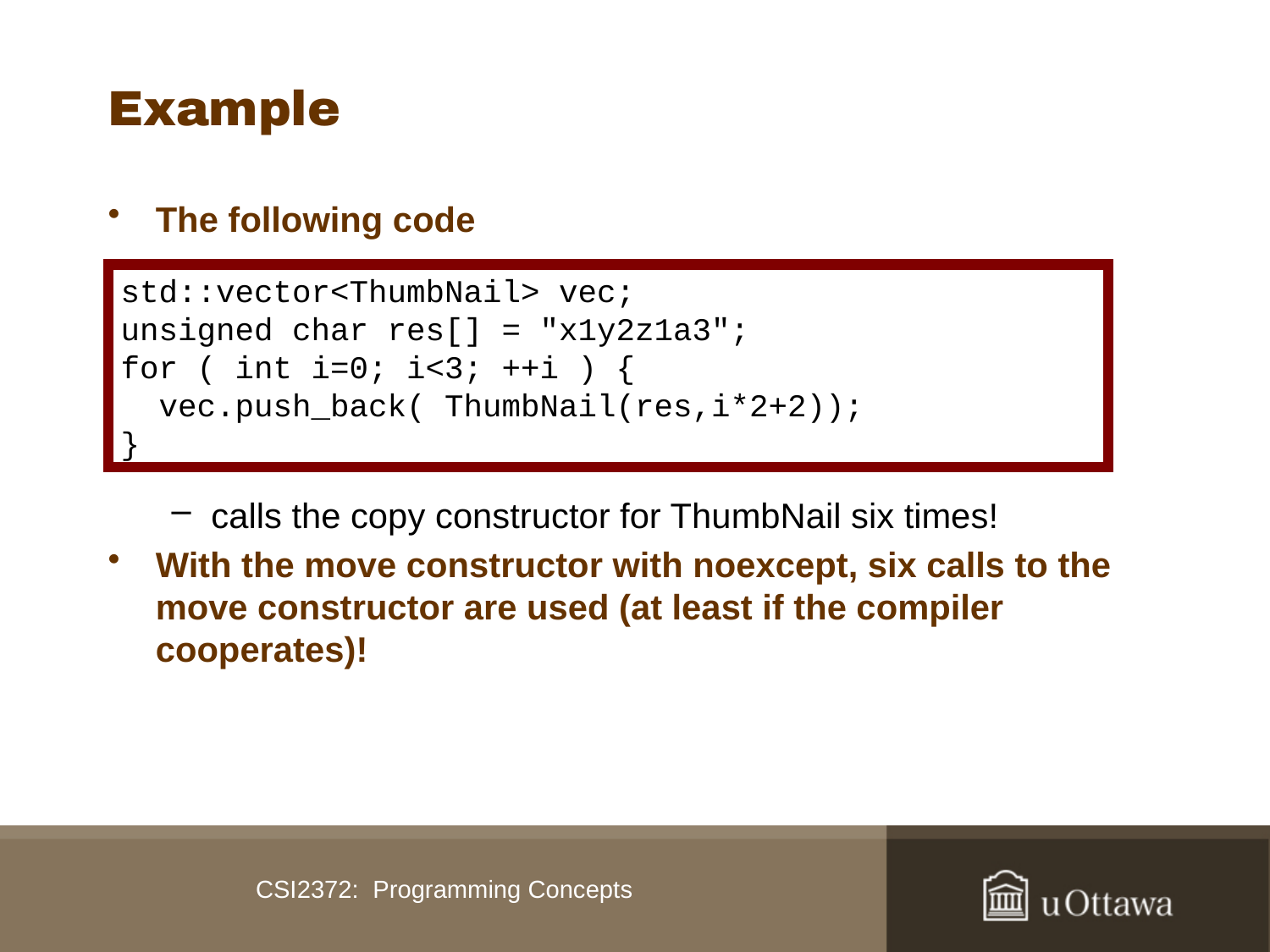

# Example
The following code

calls the copy constructor for ThumbNail six times!
With the move constructor with noexcept, six calls to the move constructor are used (at least if the compiler cooperates)!
std::vector<ThumbNail> vec;
unsigned char res[] = "x1y2z1a3";
for ( int i=0; i<3; ++i ) {
  vec.push_back( ThumbNail(res,i*2+2));
}
CSI2372:  Programming Concepts